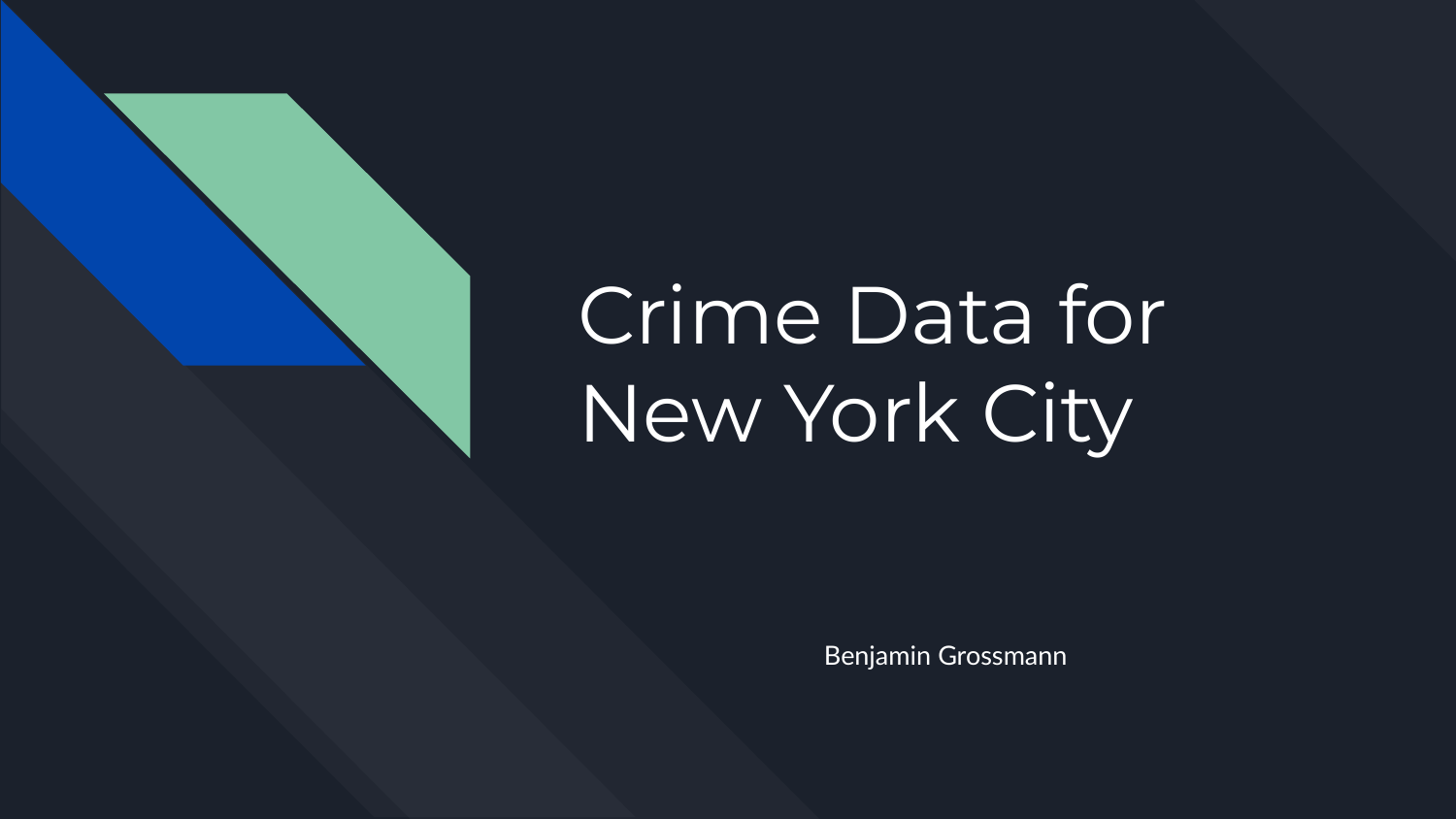

# Crime Data for New York City
Benjamin Grossmann